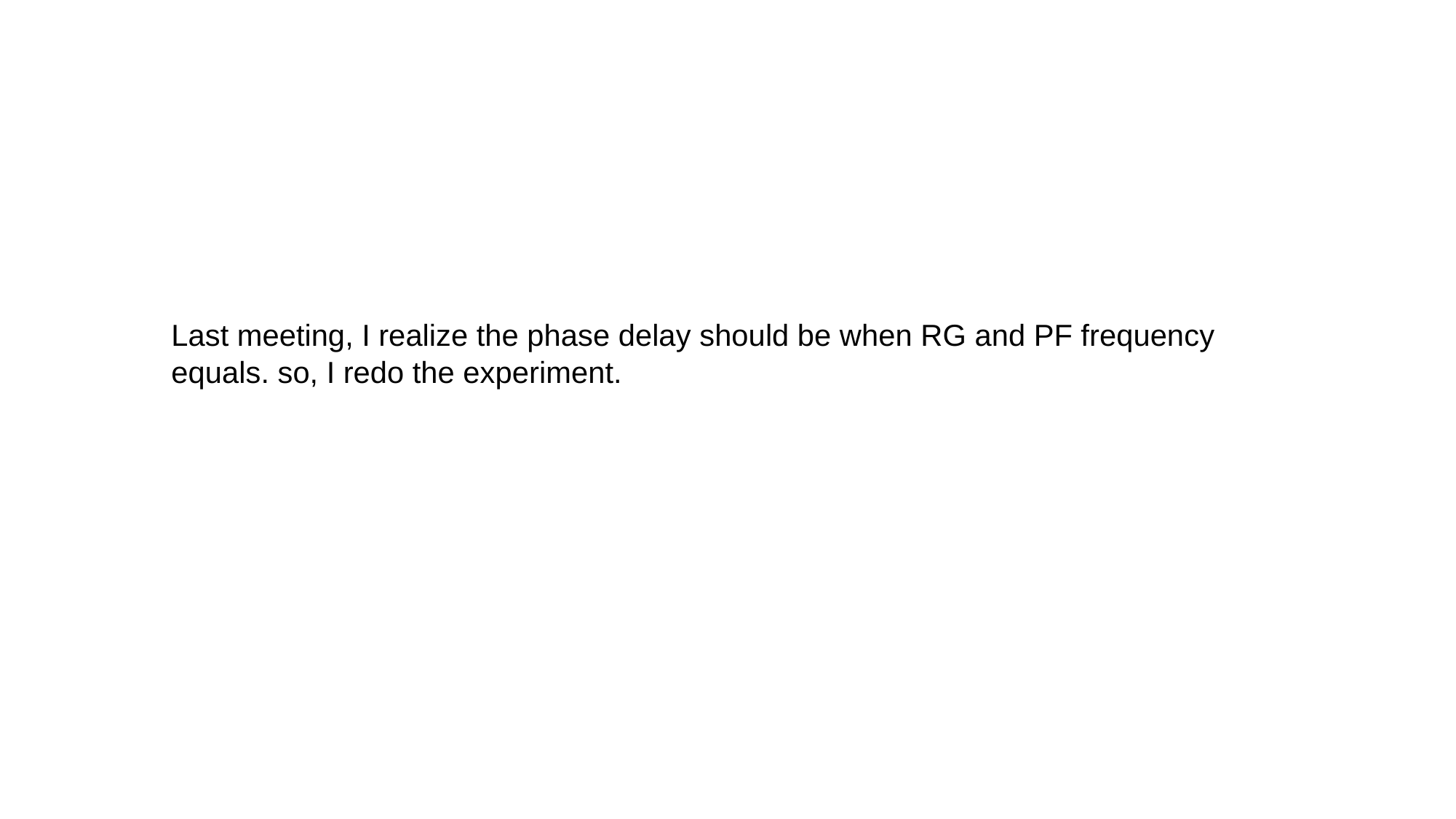

Last meeting, I realize the phase delay should be when RG and PF frequency equals. so, I redo the experiment.